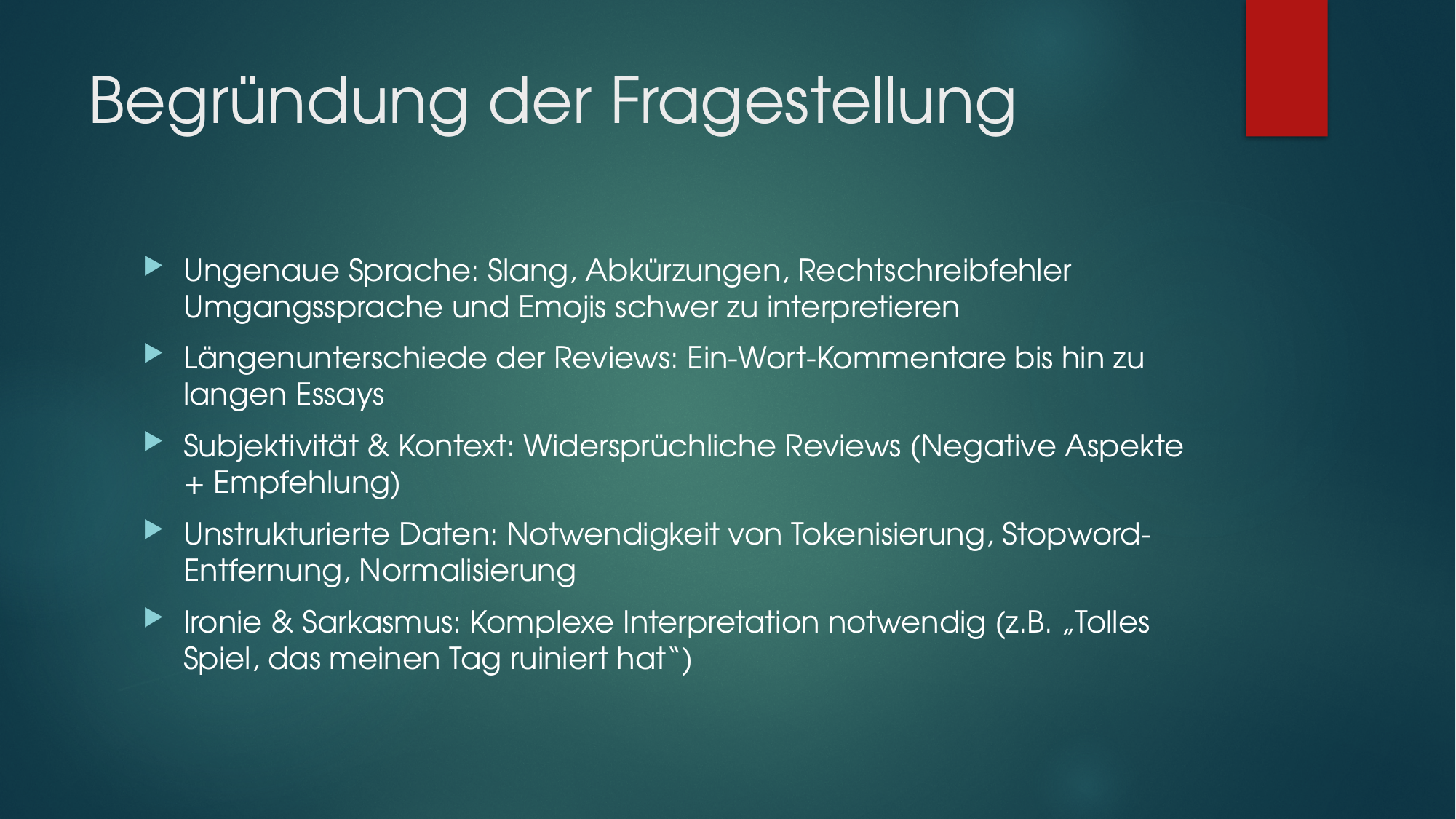

# Begründung der Fragestellung
Ungenaue Sprache: Slang, Abkürzungen, Rechtschreibfehler Umgangssprache und Emojis schwer zu interpretieren
Längenunterschiede der Reviews: Ein-Wort-Kommentare bis hin zu langen Essays
Subjektivität & Kontext: Widersprüchliche Reviews (Negative Aspekte + Empfehlung)
Unstrukturierte Daten: Notwendigkeit von Tokenisierung, Stopword-Entfernung, Normalisierung
Ironie & Sarkasmus: Komplexe Interpretation notwendig (z.B. „Tolles Spiel, das meinen Tag ruiniert hat“)